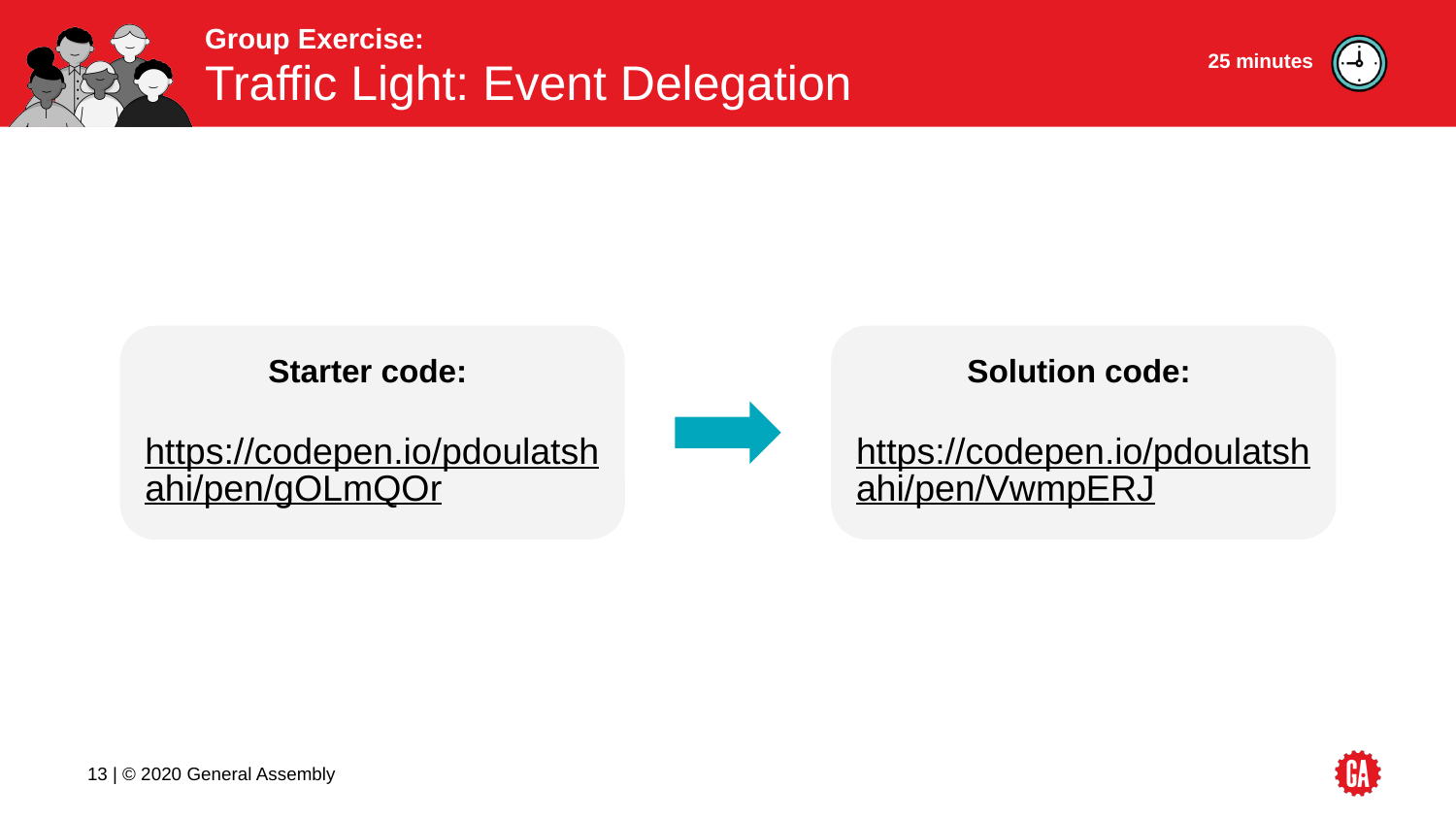

25 minutes
# Traffic Light: Event Delegation

Starter code:
https://codepen.io/pdoulatshahi/pen/gOLmQOr
Solution code:
https://codepen.io/pdoulatshahi/pen/VwmpERJ

13 | © 2020 General Assembly